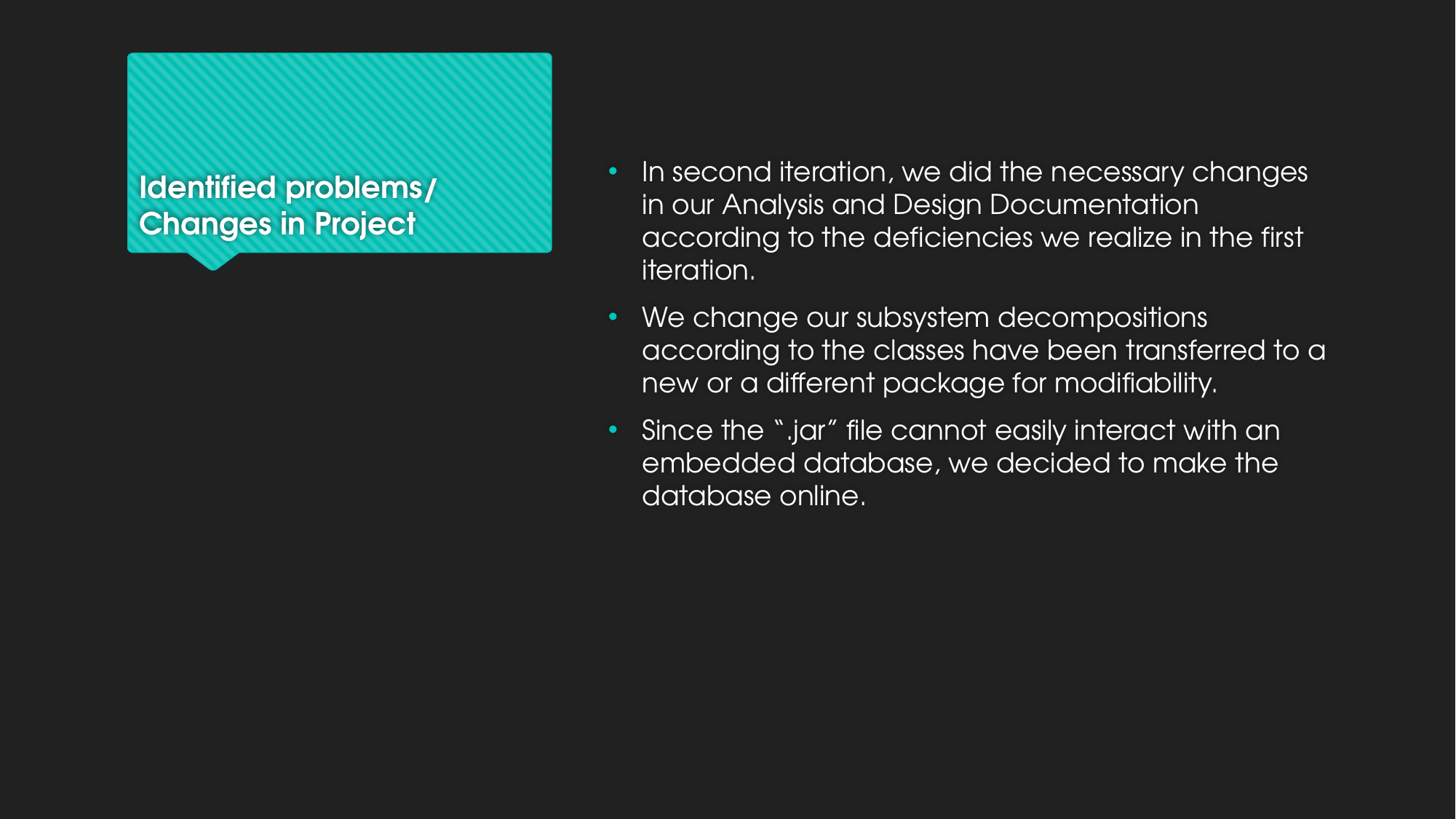

# Identified problems/ Changes in Project
In second iteration, we did the necessary changes in our Analysis and Design Documentation according to the deficiencies we realize in the first iteration.
We change our subsystem decompositions  according to the classes have been transferred to a new or a different package for modifiability.
Since the “.jar” file cannot easily interact with an embedded database, we decided to make the database online.